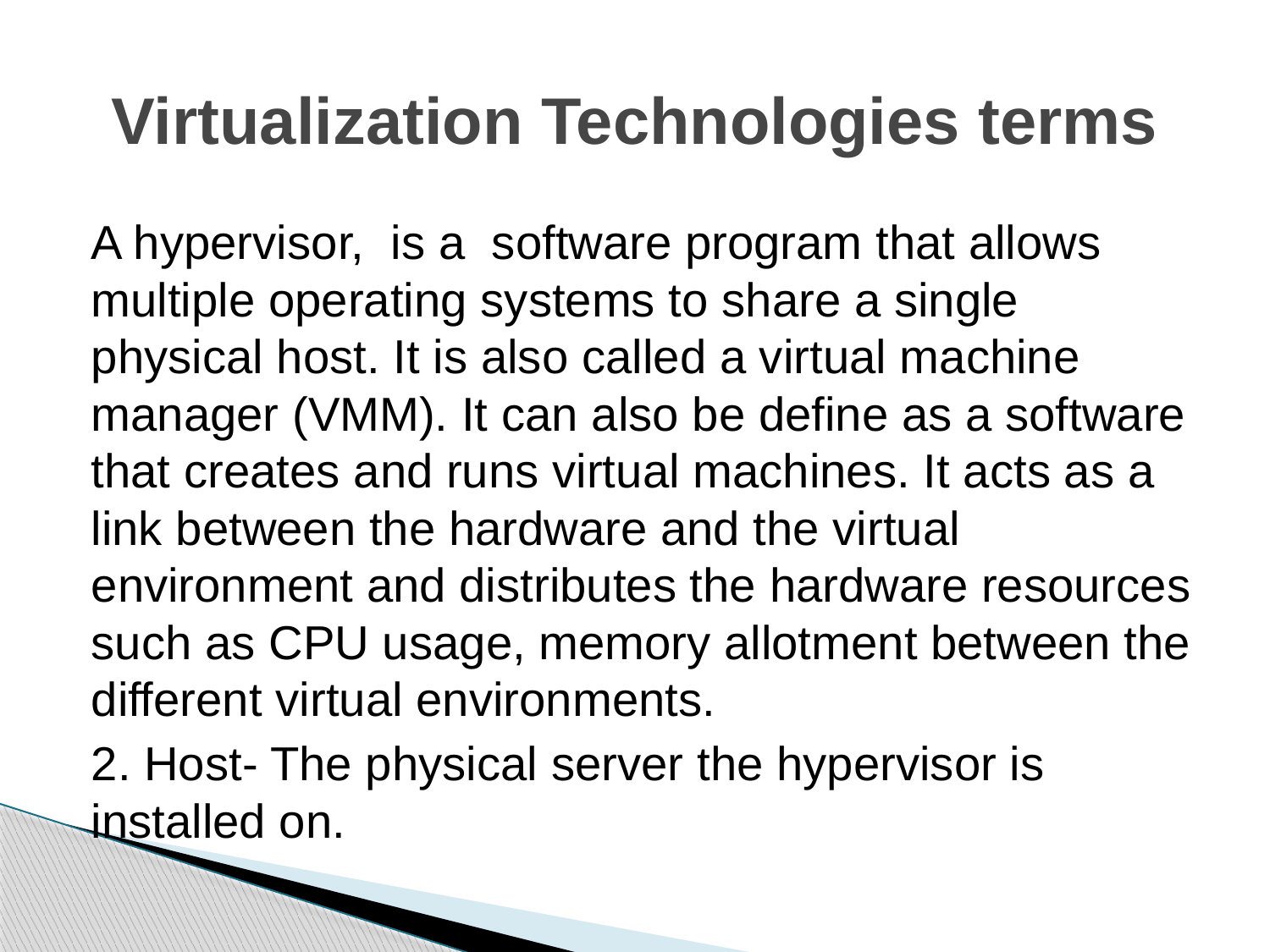

# Virtualization Technologies terms
A hypervisor,  is a  software program that allows multiple operating systems to share a single physical host. It is also called a virtual machine manager (VMM). It can also be define as a software that creates and runs virtual machines. It acts as a link between the hardware and the virtual environment and distributes the hardware resources such as CPU usage, memory allotment between the different virtual environments.
2. Host- The physical server the hypervisor is installed on.